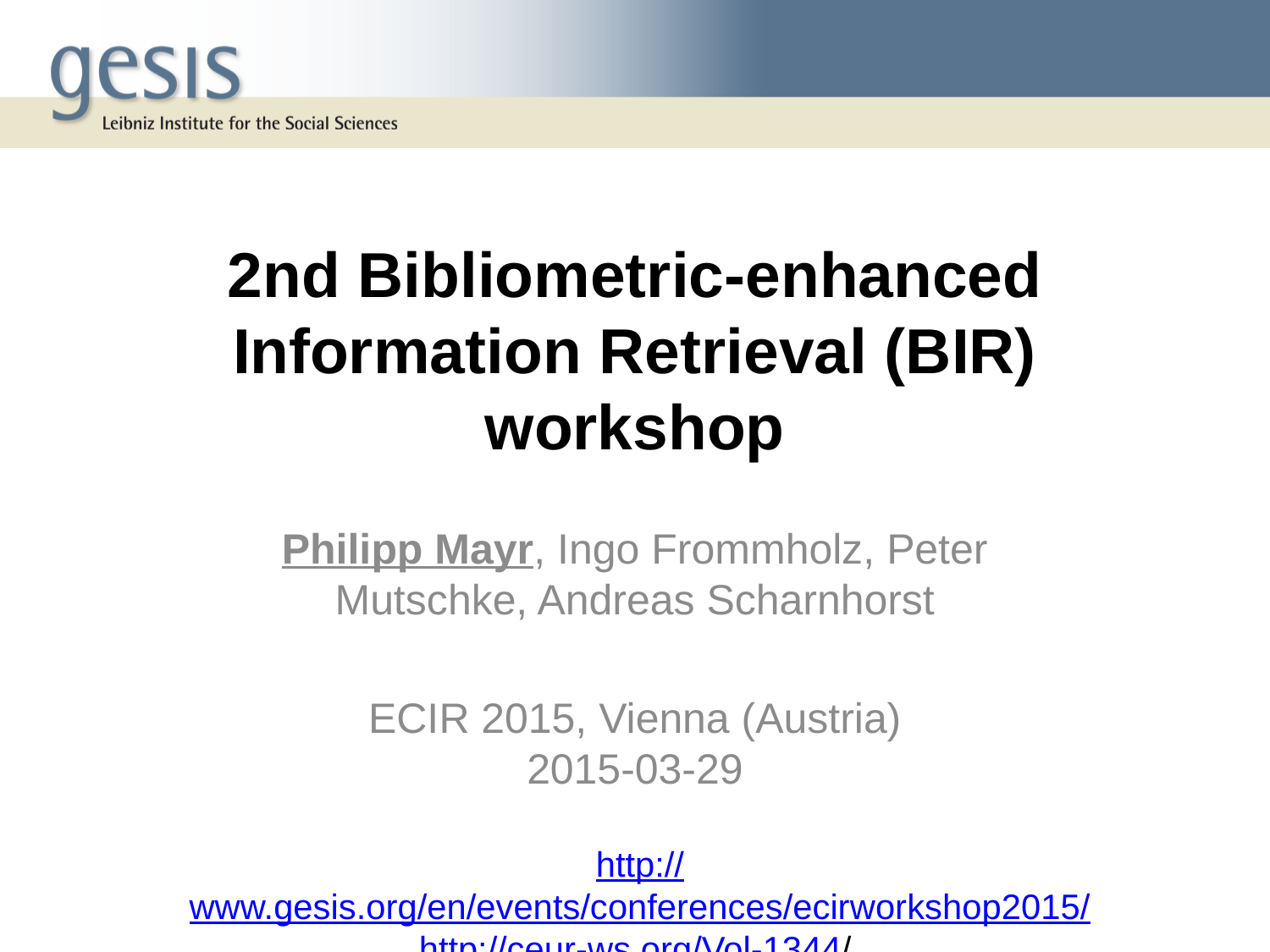

# 2nd Bibliometric-enhanced Information Retrieval (BIR) workshop

Philipp Mayr, Ingo Frommholz, Peter Mutschke, Andreas Scharnhorst

ECIR 2015, Vienna (Austria)
2015-03-29
http://www.gesis.org/en/events/conferences/ecirworkshop2015/
http://ceur-ws.org/Vol-1344/